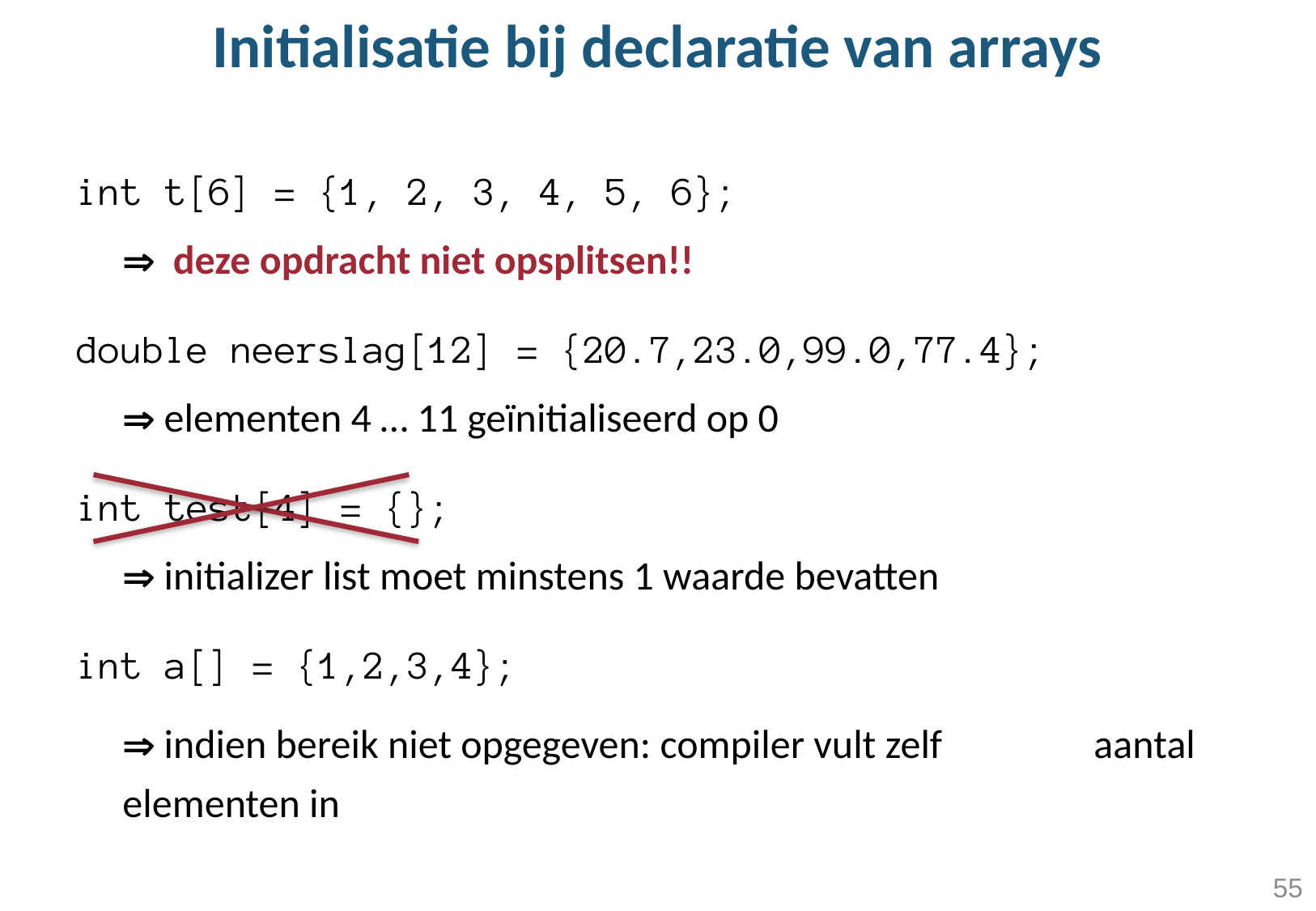

# Initialisatie bij declaratie van arrays
int t[6] = {1, 2, 3, 4, 5, 6};
	⇒  deze opdracht niet opsplitsen!!
double neerslag[12] = {20.7,23.0,99.0,77.4};
	⇒ elementen 4 … 11 geïnitialiseerd op 0
int test[4] = {};
	⇒ initializer list moet minstens 1 waarde bevatten
int a[] = {1,2,3,4};
	⇒ indien bereik niet opgegeven: compiler vult zelf 		aantal elementen in
55